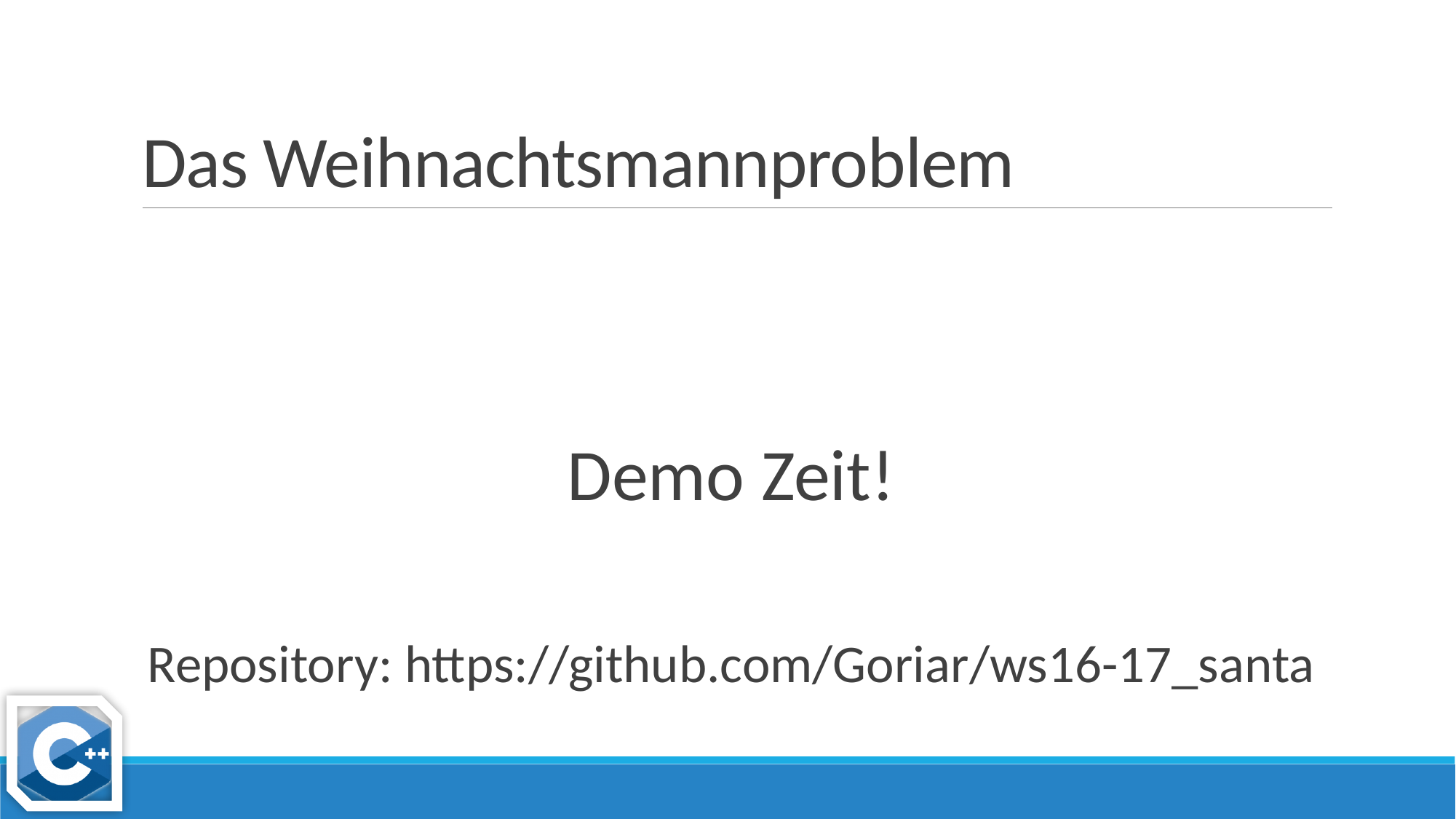

# Das Weihnachtsmannproblem

Demo Zeit!

Repository: https://github.com/Goriar/ws16-17_santa